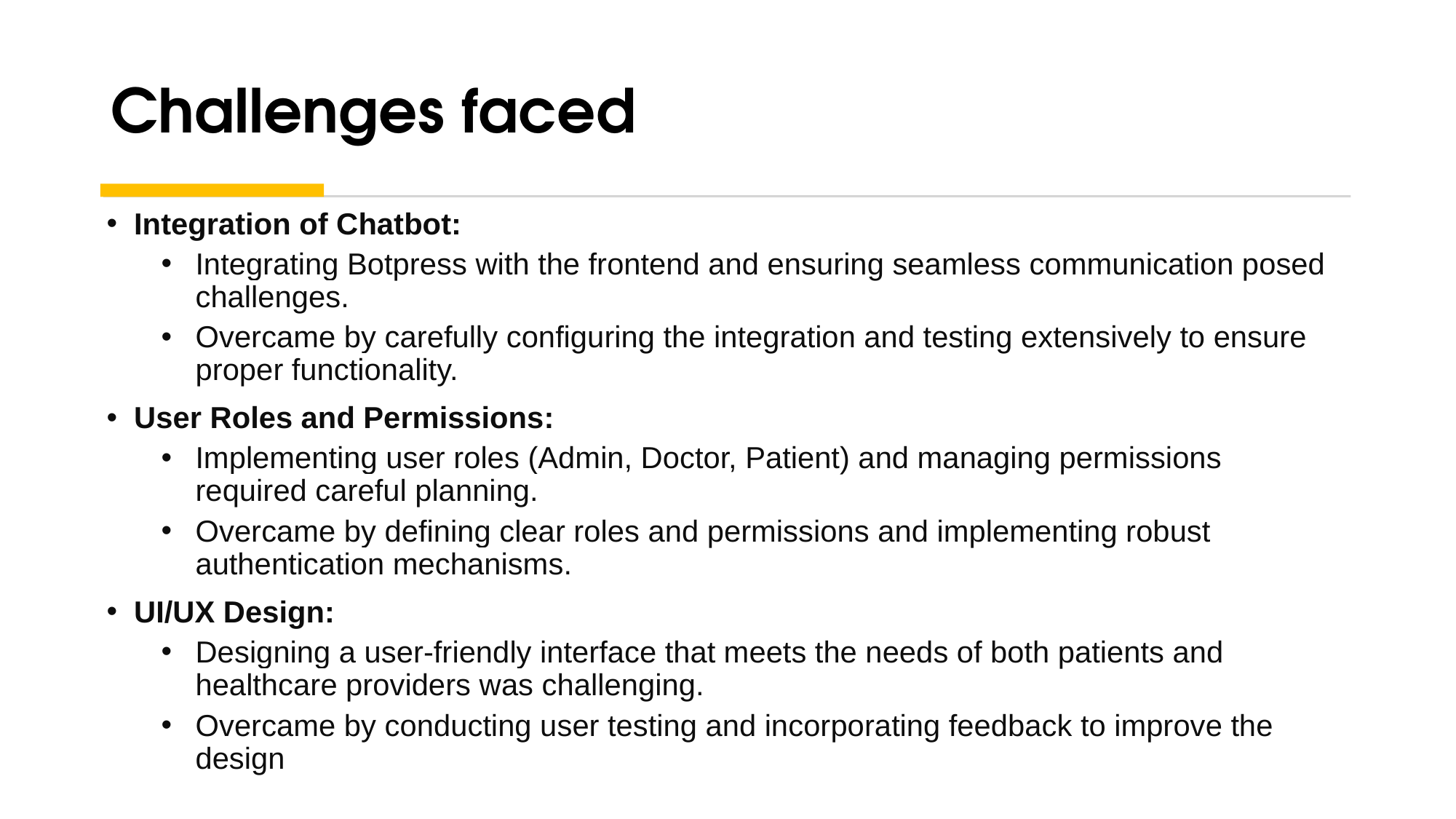

# Challenges faced

Integration of Chatbot:
Integrating Botpress with the frontend and ensuring seamless communication posed challenges.
Overcame by carefully configuring the integration and testing extensively to ensure proper functionality.
User Roles and Permissions:
Implementing user roles (Admin, Doctor, Patient) and managing permissions required careful planning.
Overcame by defining clear roles and permissions and implementing robust authentication mechanisms.
UI/UX Design:
Designing a user-friendly interface that meets the needs of both patients and healthcare providers was challenging.
Overcame by conducting user testing and incorporating feedback to improve the design